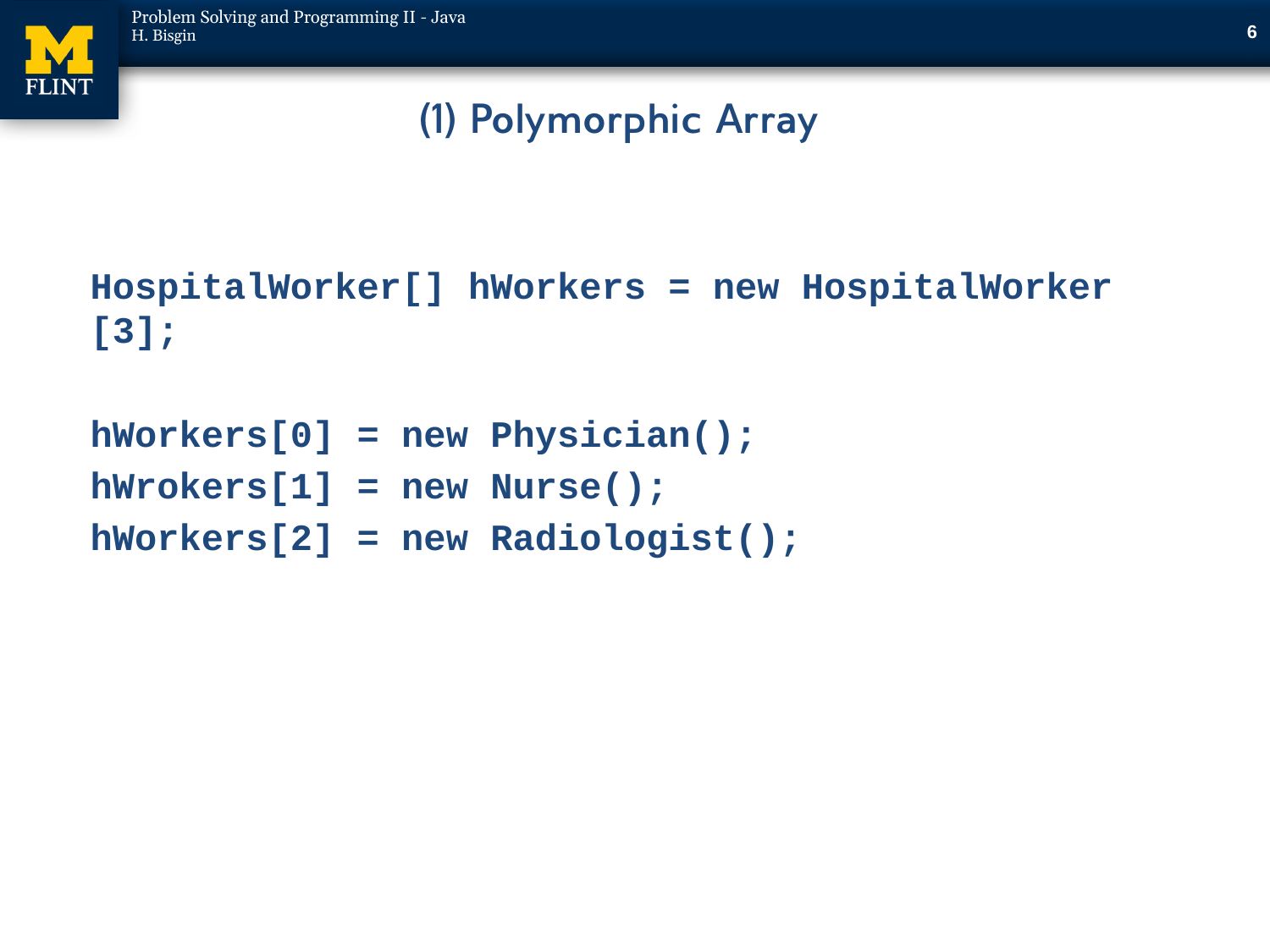

6
# (1) Polymorphic Array
	HospitalWorker[] hWorkers = new HospitalWorker [3];

	hWorkers[0] = new Physician();
	hWrokers[1] = new Nurse();
	hWorkers[2] = new Radiologist();